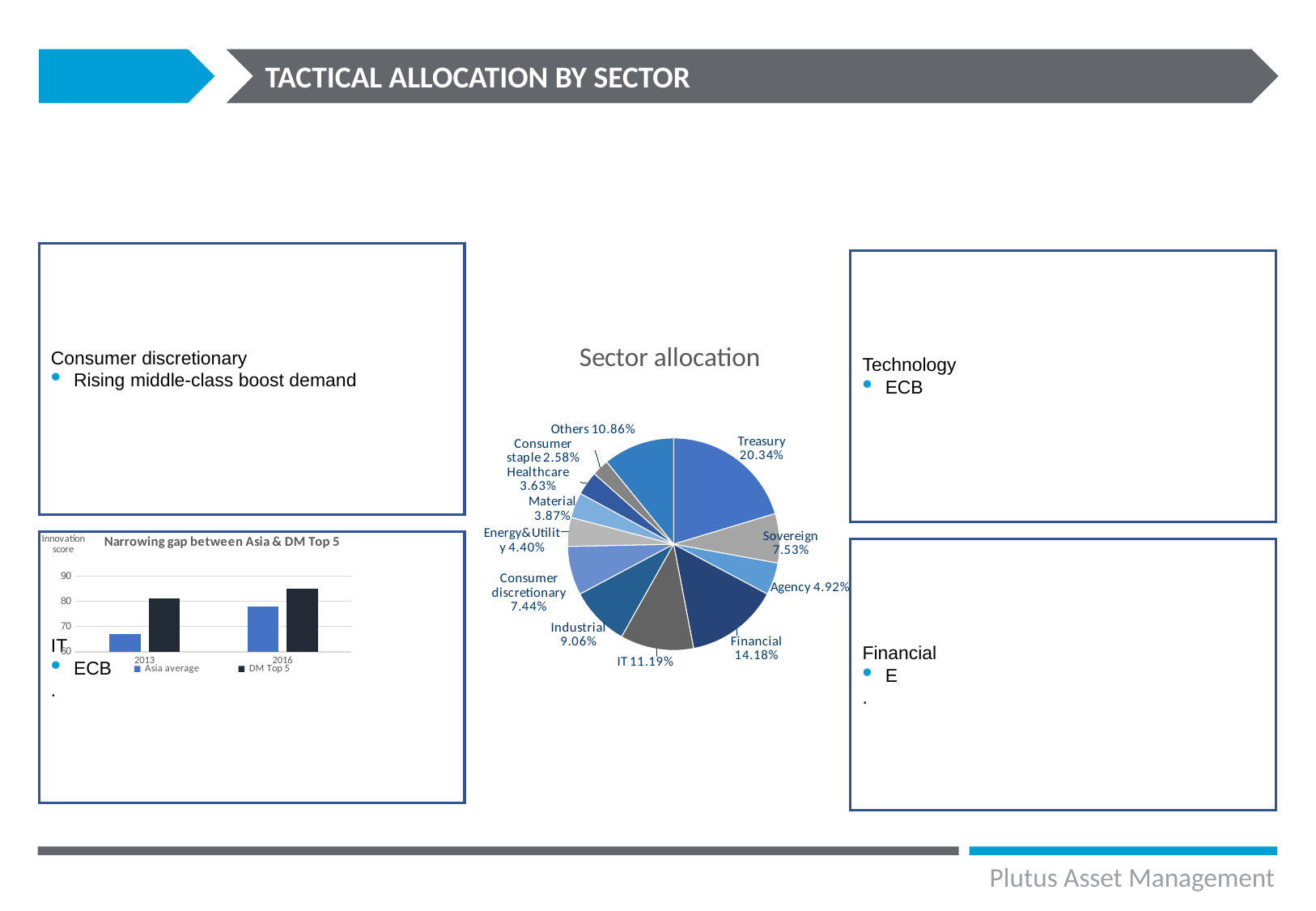

TACTICAL ALLOCATION BY SECTOR

Consumer discretionary
Rising middle-class boost demand

Technology
ECB

### Chart: Sector allocation

| Category | Sector allocation |
|---|---|
| Treasury | 0.2034 |
| Sovereign | 0.0753 |
| Agency | 0.0492 |
| Financial | 0.1418 |
| IT | 0.1119 |
| Industrial | 0.0906 |
| Consumer discretionary | 0.0744 |
| Energy&Utility | 0.044 |
| Material | 0.0387 |
| Healthcare | 0.0363 |
| Consumer staple | 0.0258 |
| Others | 0.1086 |

### Chart: Narrowing gap between Asia & DM Top 5

| Category | Asia average | DM Top 5 |
|---|---|---|
| 2013 | 67.0 | 81.0 |
| 2016 | 78.0 | 85.0 |
IT
ECB
.
Financial
E
.
Plutus Asset Management